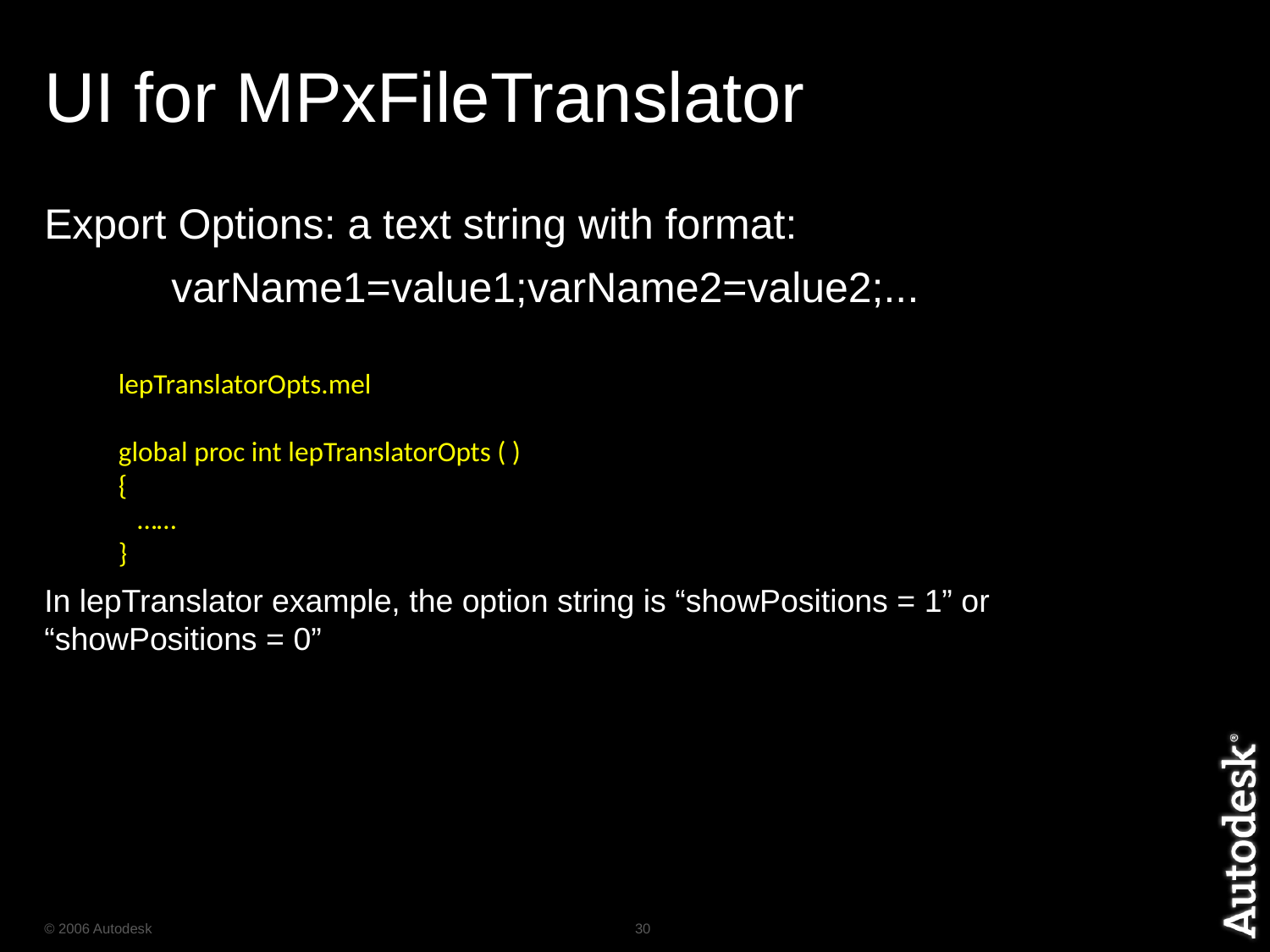

# UI for MPxFileTranslator
Export Options: a text string with format:
	varName1=value1;varName2=value2;...

In lepTranslator example, the option string is “showPositions = 1” or “showPositions = 0”
lepTranslatorOpts.mel

global proc int lepTranslatorOpts ( )
{
   ……
}